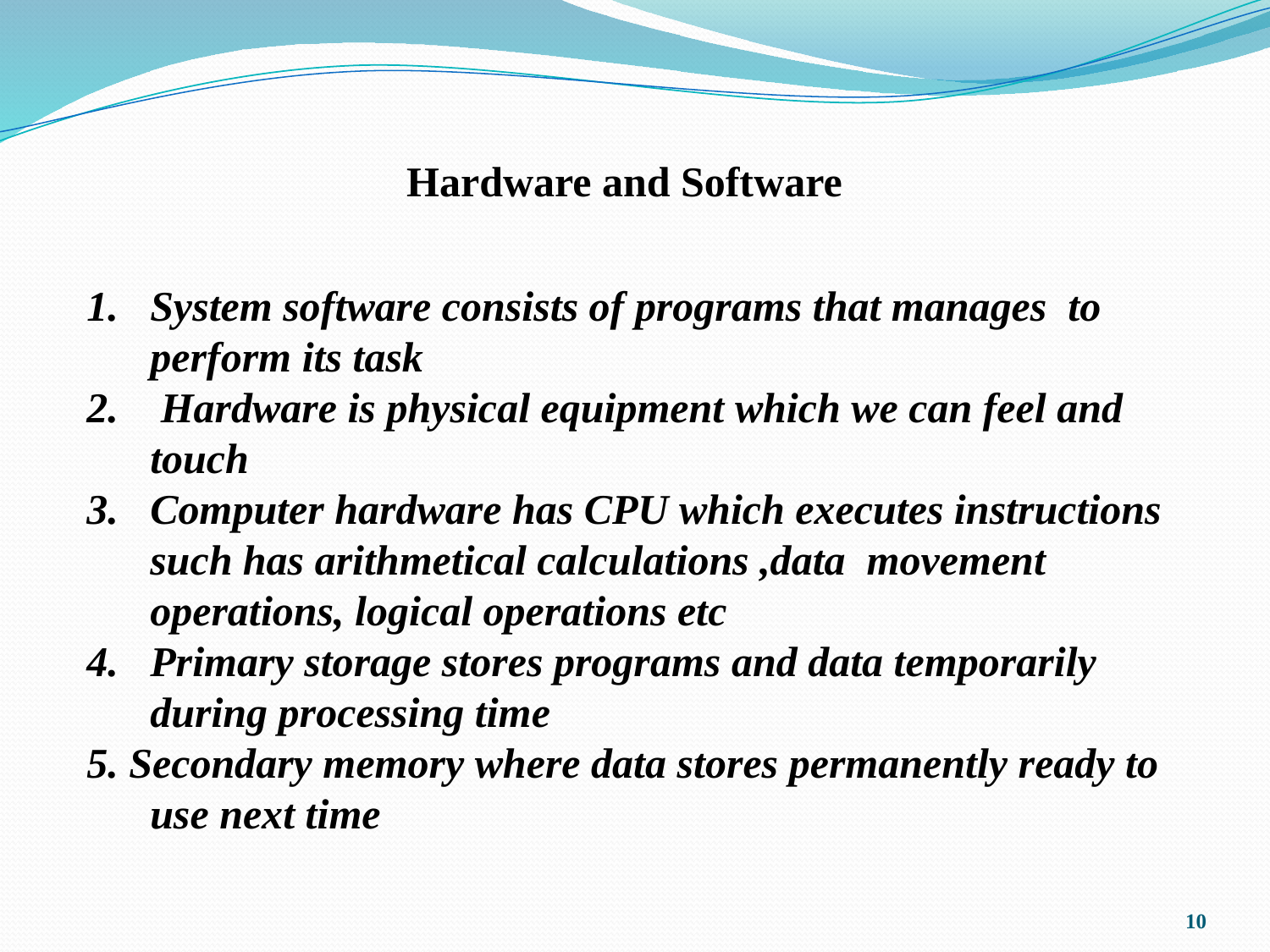

Hardware and Software

System software consists of programs that manages  to perform its task
 Hardware is physical equipment which we can feel and touch
Computer hardware has CPU which executes instructions  such has arithmetical calculations ,data  movement operations, logical operations etc
Primary storage stores programs and data temporarily  during processing time
5. Secondary memory where data stores permanently ready to use next time
10